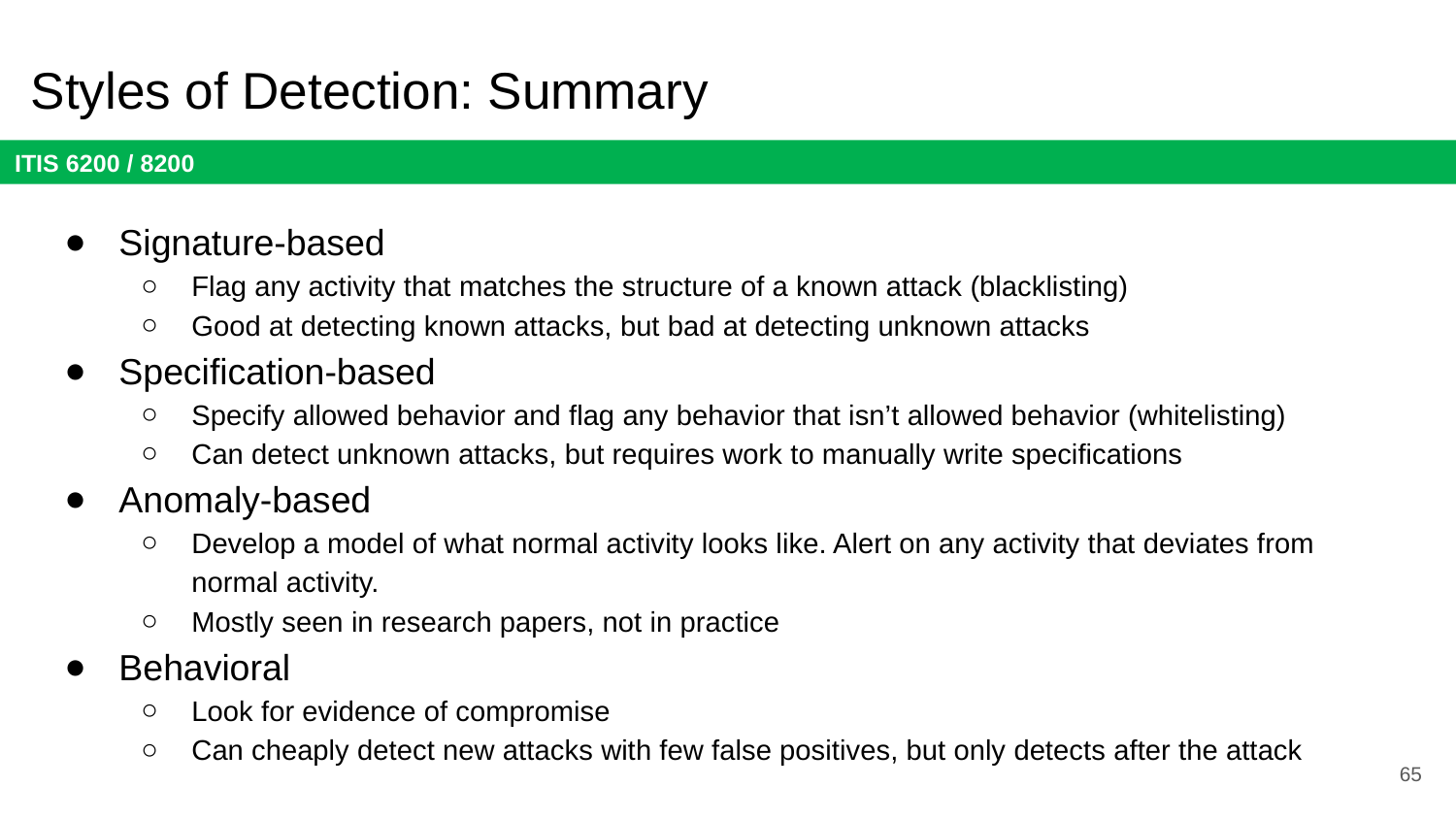

# Styles of Detection: Summary
Signature-based
Flag any activity that matches the structure of a known attack (blacklisting)
Good at detecting known attacks, but bad at detecting unknown attacks
Specification-based
Specify allowed behavior and flag any behavior that isn’t allowed behavior (whitelisting)
Can detect unknown attacks, but requires work to manually write specifications
Anomaly-based
Develop a model of what normal activity looks like. Alert on any activity that deviates from normal activity.
Mostly seen in research papers, not in practice
Behavioral
Look for evidence of compromise
Can cheaply detect new attacks with few false positives, but only detects after the attack
65